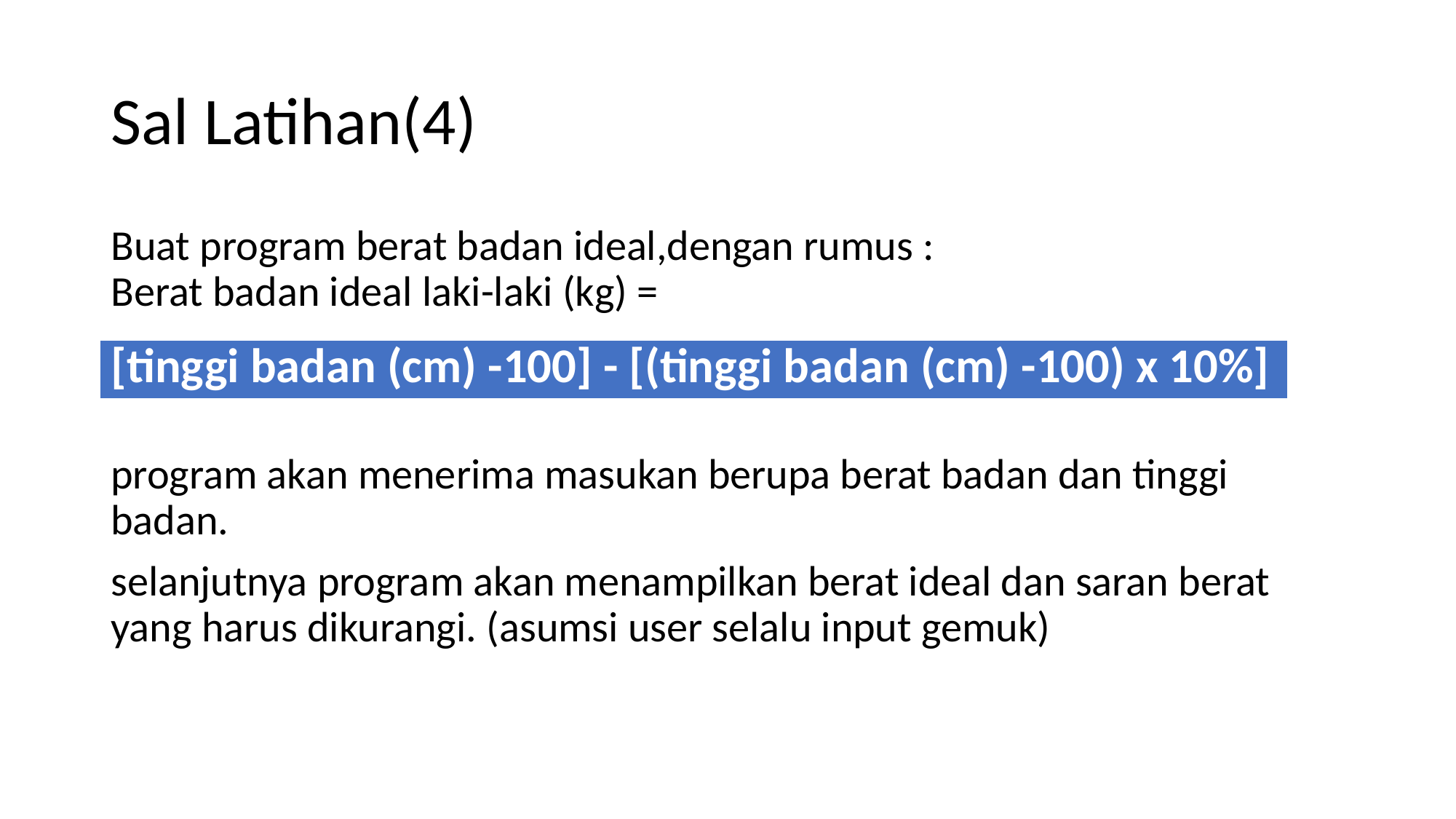

# Sal Latihan(4)
Buat program berat badan ideal,dengan rumus :
Berat badan ideal laki-laki (kg) =

program akan menerima masukan berupa berat badan dan tinggi badan.
selanjutnya program akan menampilkan berat ideal dan saran berat yang harus dikurangi. (asumsi user selalu input gemuk)
| [tinggi badan (cm) -100] - [(tinggi badan (cm) -100) x 10%] |
| --- |